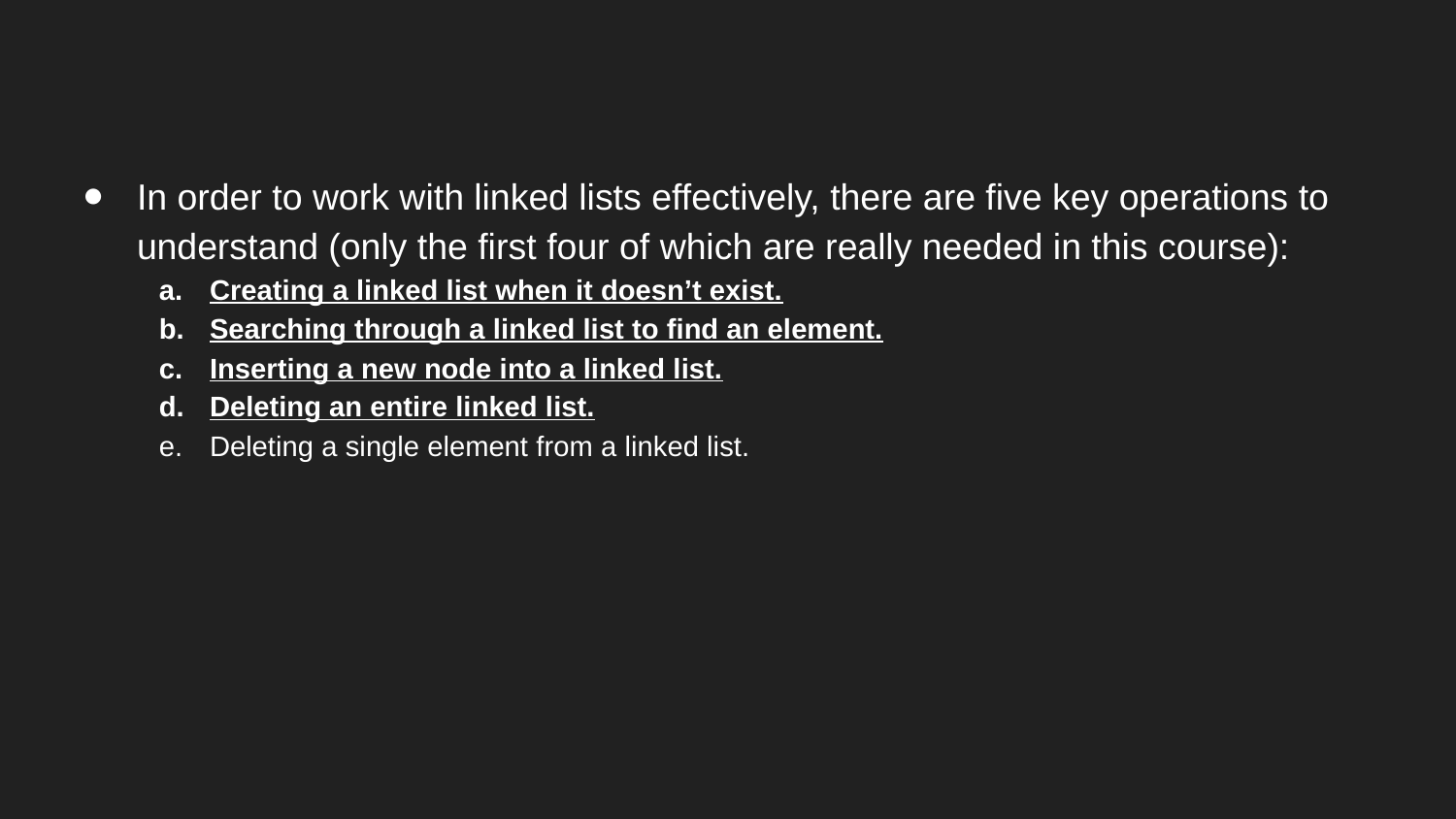

In order to work with linked lists effectively, there are five key operations to understand (only the first four of which are really needed in this course):
Creating a linked list when it doesn’t exist.
Searching through a linked list to find an element.
Inserting a new node into a linked list.
Deleting an entire linked list.
Deleting a single element from a linked list.